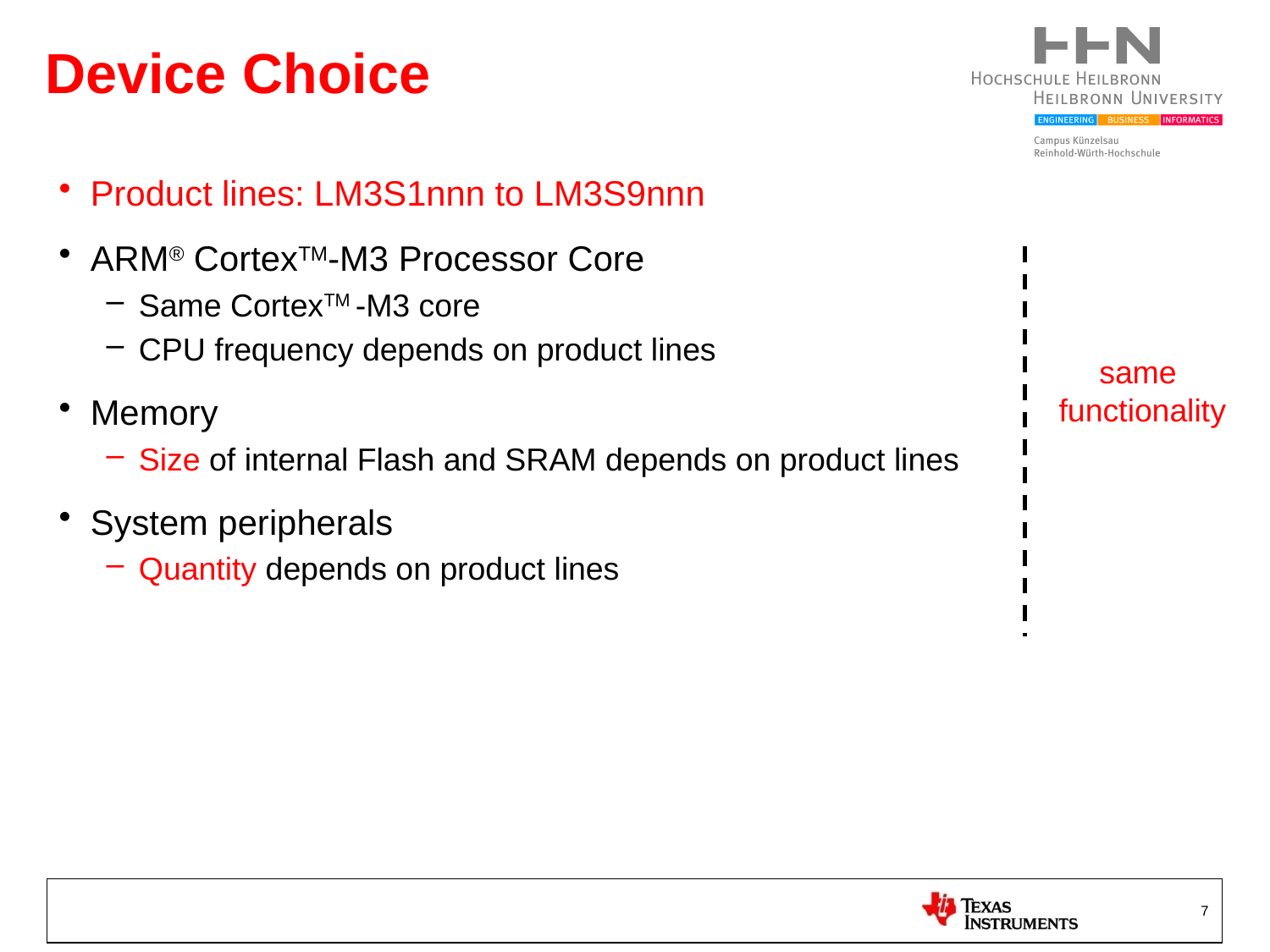

# Device Choice
Product lines: LM3S1nnn to LM3S9nnn
ARM® CortexTM-M3 Processor Core
Same CortexTM -M3 core
CPU frequency depends on product lines
Memory
Size of internal Flash and SRAM depends on product lines
System peripherals
Quantity depends on product lines

same
functionality
7